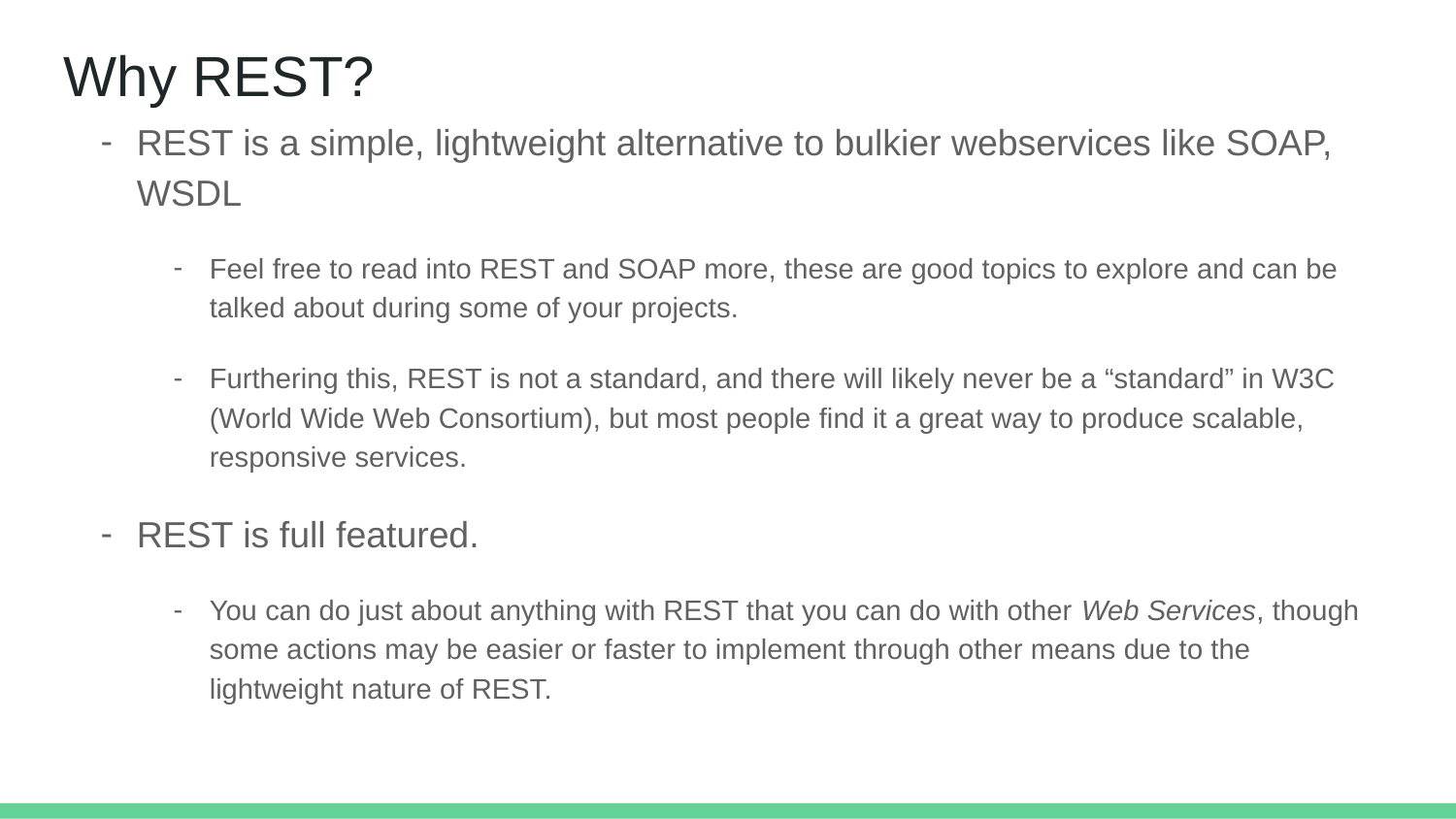

Why REST?
REST is a simple, lightweight alternative to bulkier webservices like SOAP, WSDL
Feel free to read into REST and SOAP more, these are good topics to explore and can be talked about during some of your projects.
Furthering this, REST is not a standard, and there will likely never be a “standard” in W3C (World Wide Web Consortium), but most people find it a great way to produce scalable, responsive services.
REST is full featured.
You can do just about anything with REST that you can do with other Web Services, though some actions may be easier or faster to implement through other means due to the lightweight nature of REST.